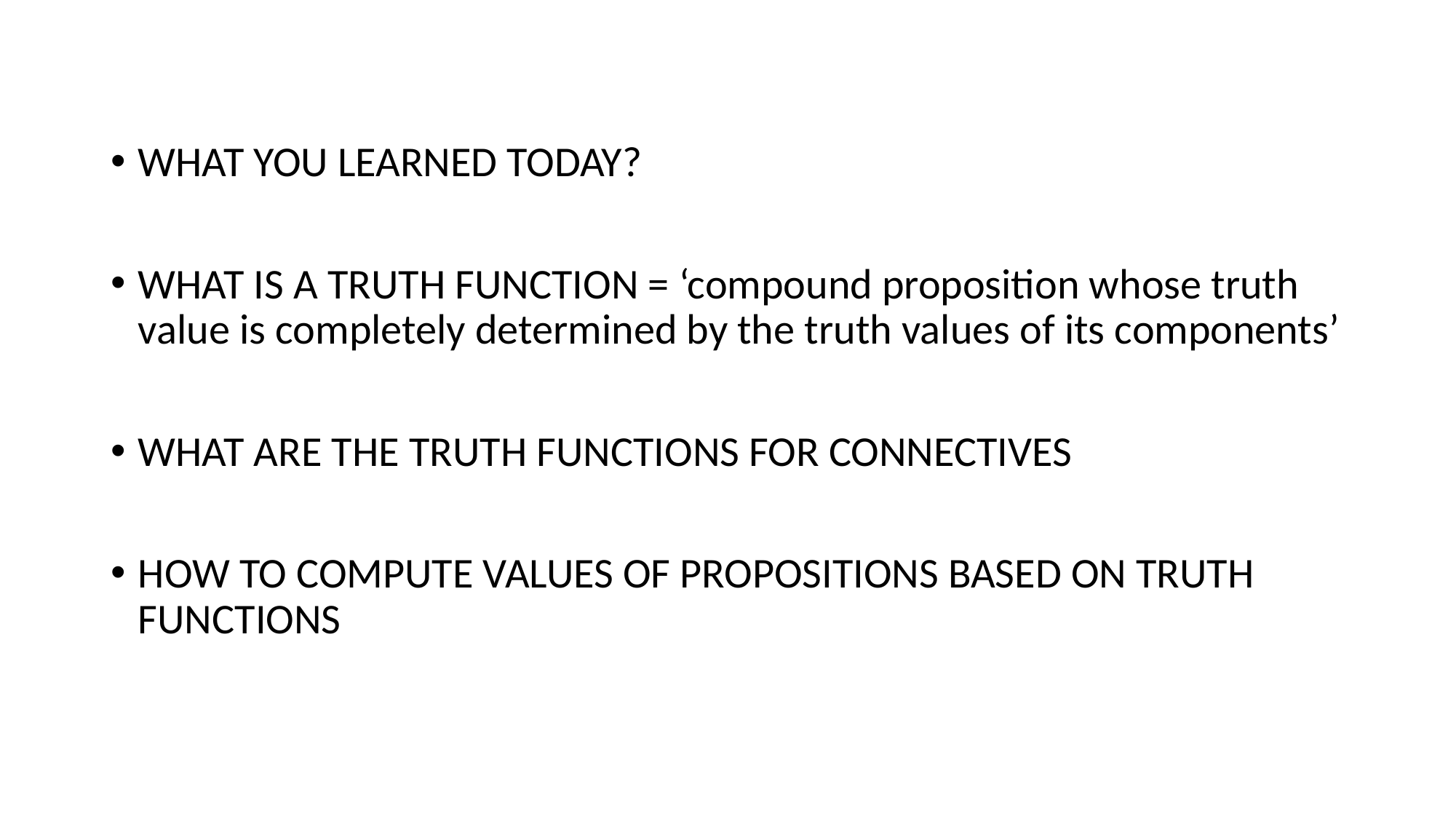

WHAT YOU LEARNED TODAY?

WHAT IS A TRUTH FUNCTION = ‘compound proposition whose truth value is completely determined by the truth values of its components’

WHAT ARE THE TRUTH FUNCTIONS FOR CONNECTIVES

HOW TO COMPUTE VALUES OF PROPOSITIONS BASED ON TRUTH FUNCTIONS